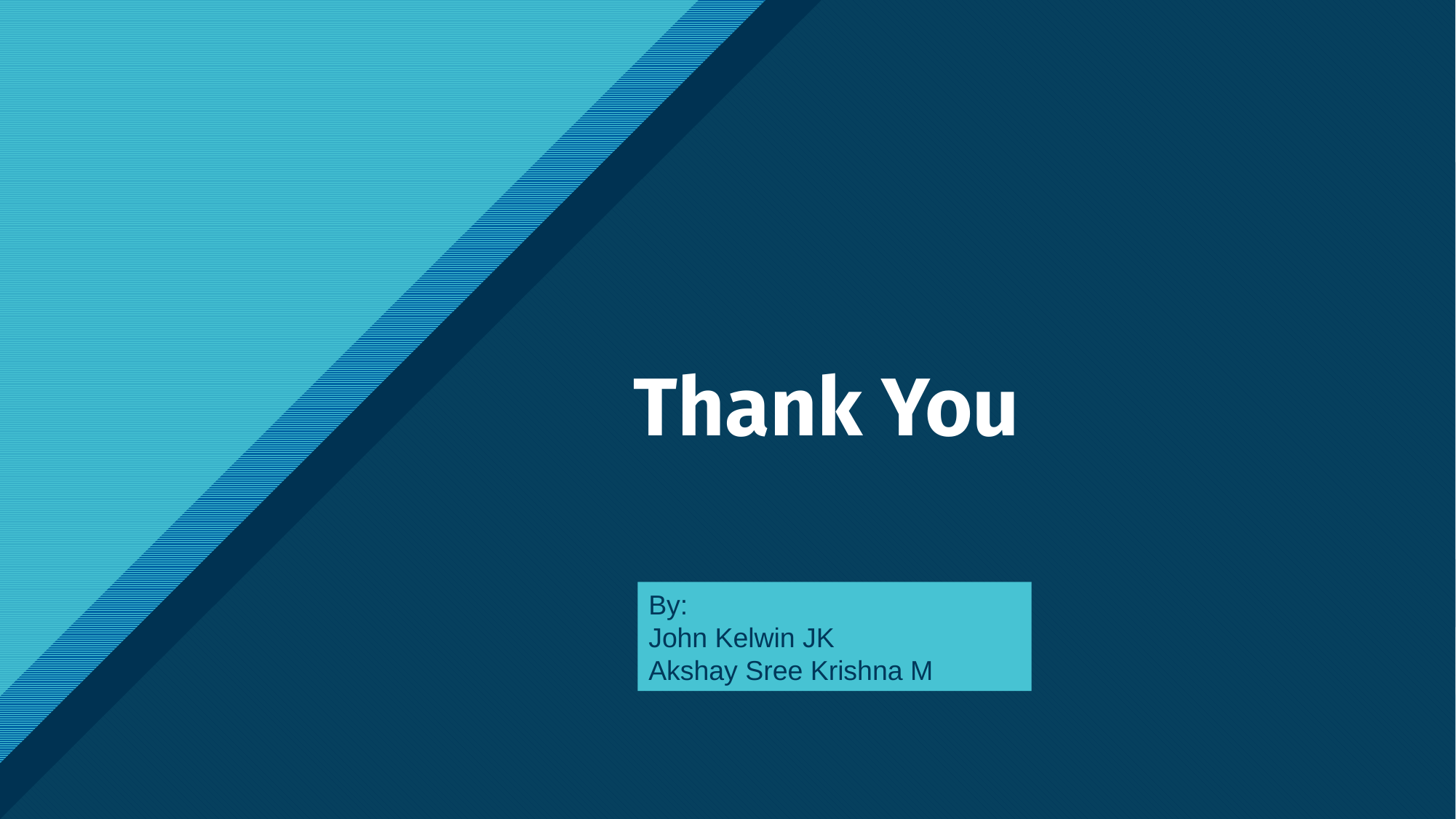

# Thank You
By:
John Kelwin JK
Akshay Sree Krishna M